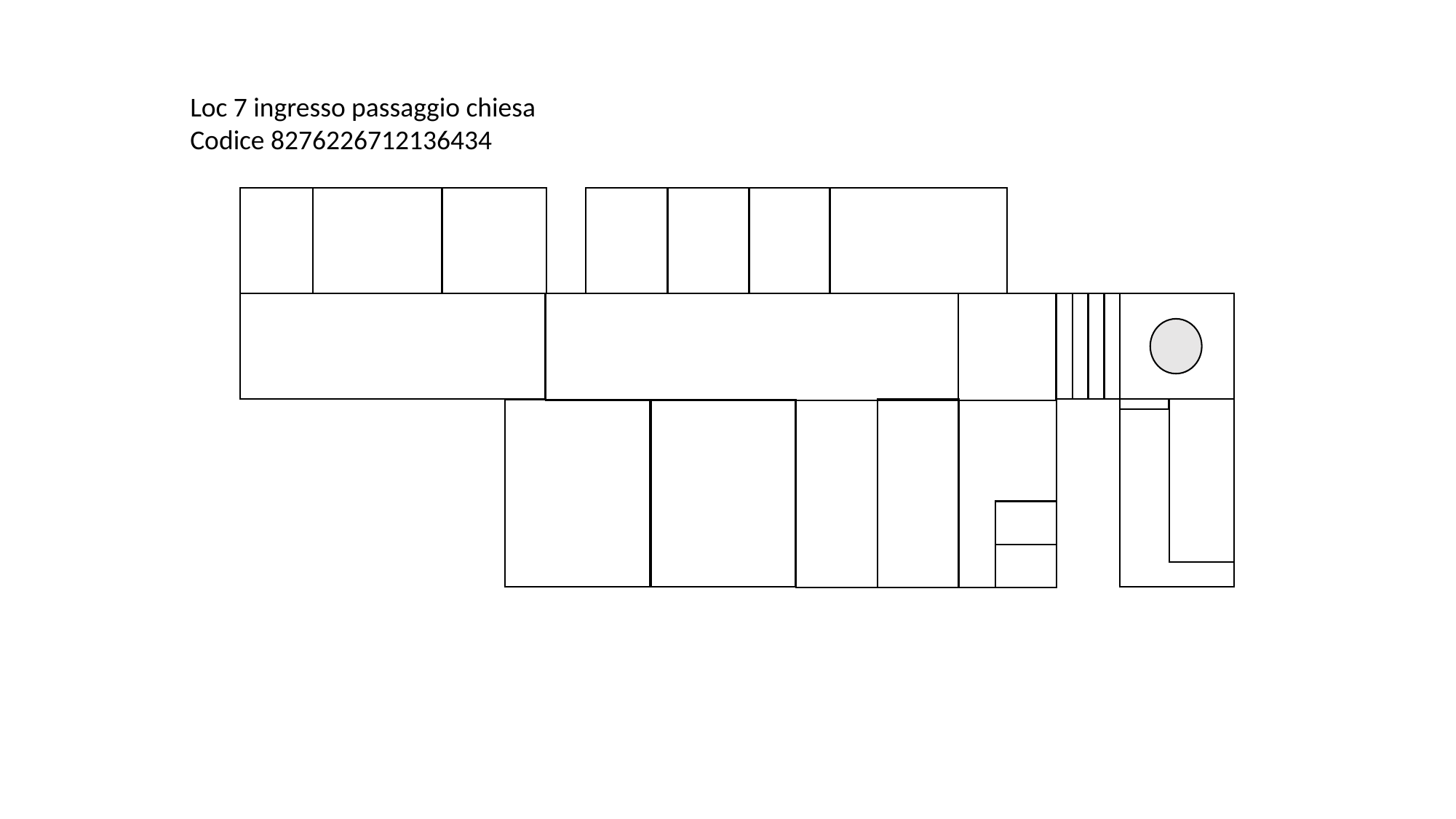

Loc 7 ingresso passaggio chiesa
Codice 8276226712136434